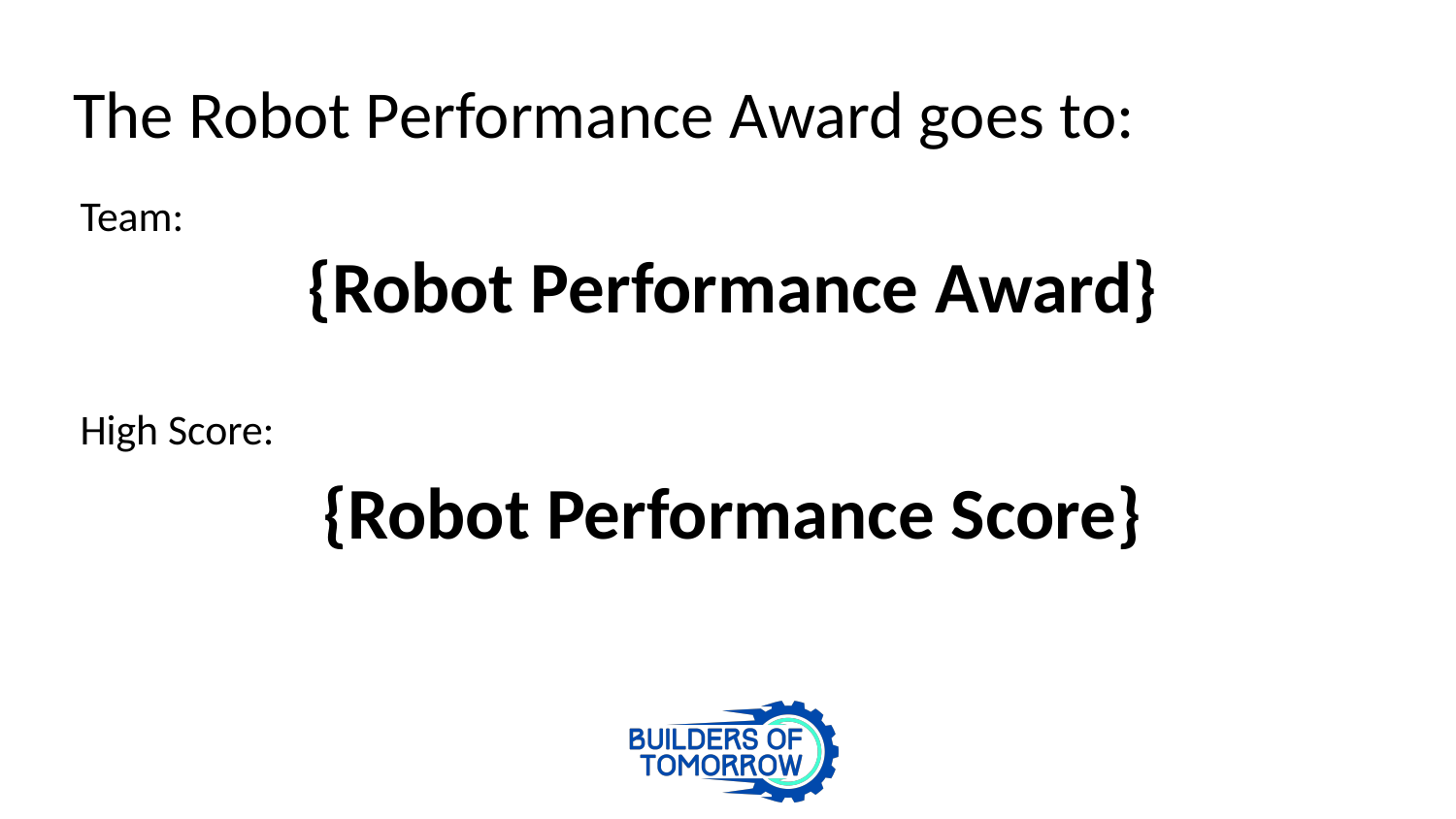

# The Robot Performance Award goes to:
Team:
{Robot Performance Award}

High Score:
{Robot Performance Score}